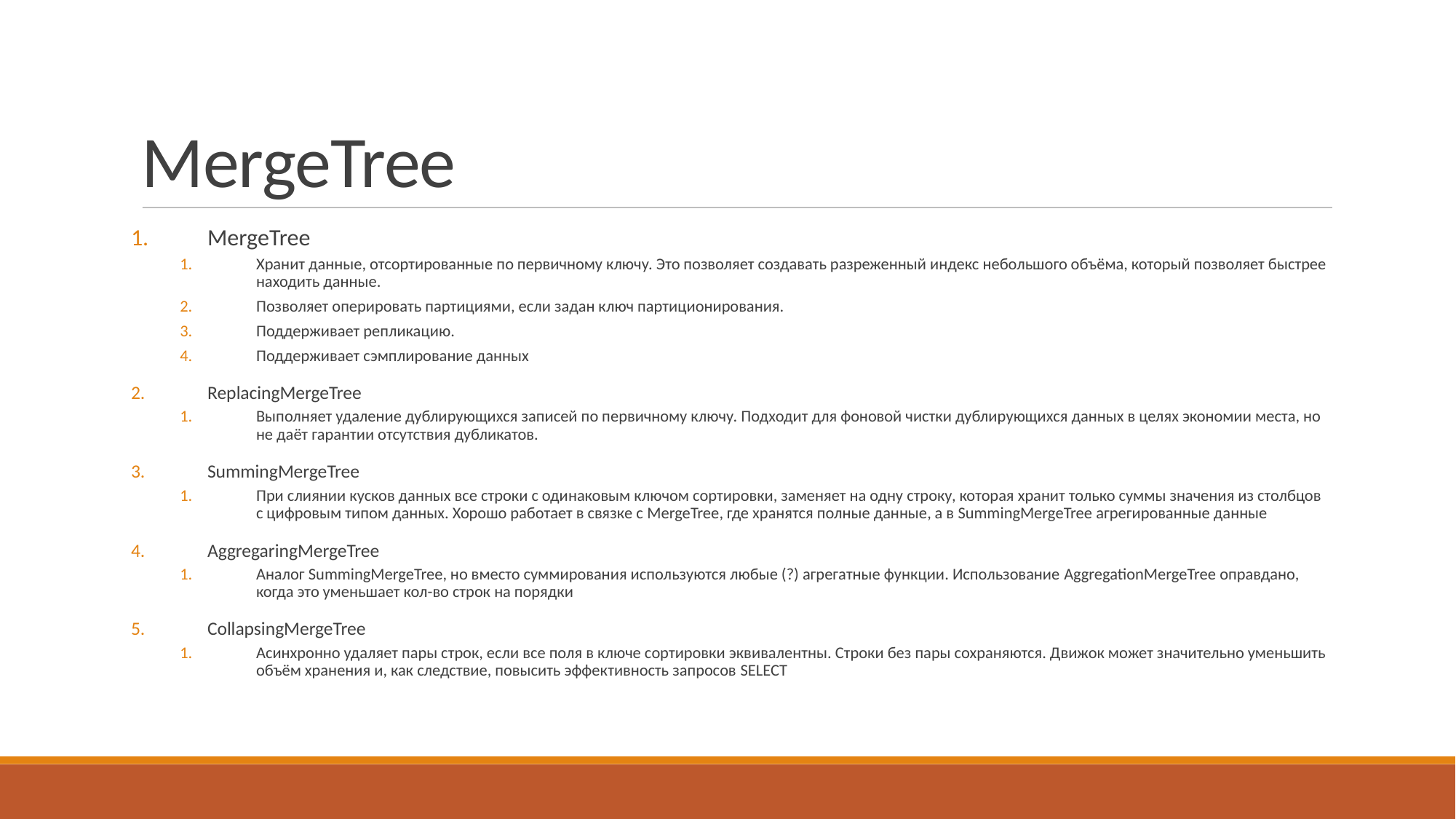

MergeTree
MergeTree
Хранит данные, отсортированные по первичному ключу. Это позволяет создавать разреженный индекс небольшого объёма, который позволяет быстрее находить данные.
Позволяет оперировать партициями, если задан ключ партиционирования.
Поддерживает репликацию.
Поддерживает сэмплирование данных
ReplacingMergeTree
Выполняет удаление дублирующихся записей по первичному ключу. Подходит для фоновой чистки дублирующихся данных в целях экономии места, но не даёт гарантии отсутствия дубликатов.
SummingMergeTree
При слиянии кусков данных все строки с одинаковым ключом сортировки, заменяет на одну строку, которая хранит только суммы значения из столбцов с цифровым типом данных. Хорошо работает в связке с MergeTree, где хранятся полные данные, а в SummingMergeTree агрегированные данные
AggregaringMergeTree
Аналог SummingMergeTree, но вместо суммирования используются любые (?) агрегатные функции. Использование AggregationMergeTree оправдано, когда это уменьшает кол-во строк на порядки
CollapsingMergeTree
Асинхронно удаляет пары строк, если все поля в ключе сортировки эквивалентны. Строки без пары сохраняются. Движок может значительно уменьшить объём хранения и, как следствие, повысить эффективность запросов SELECT